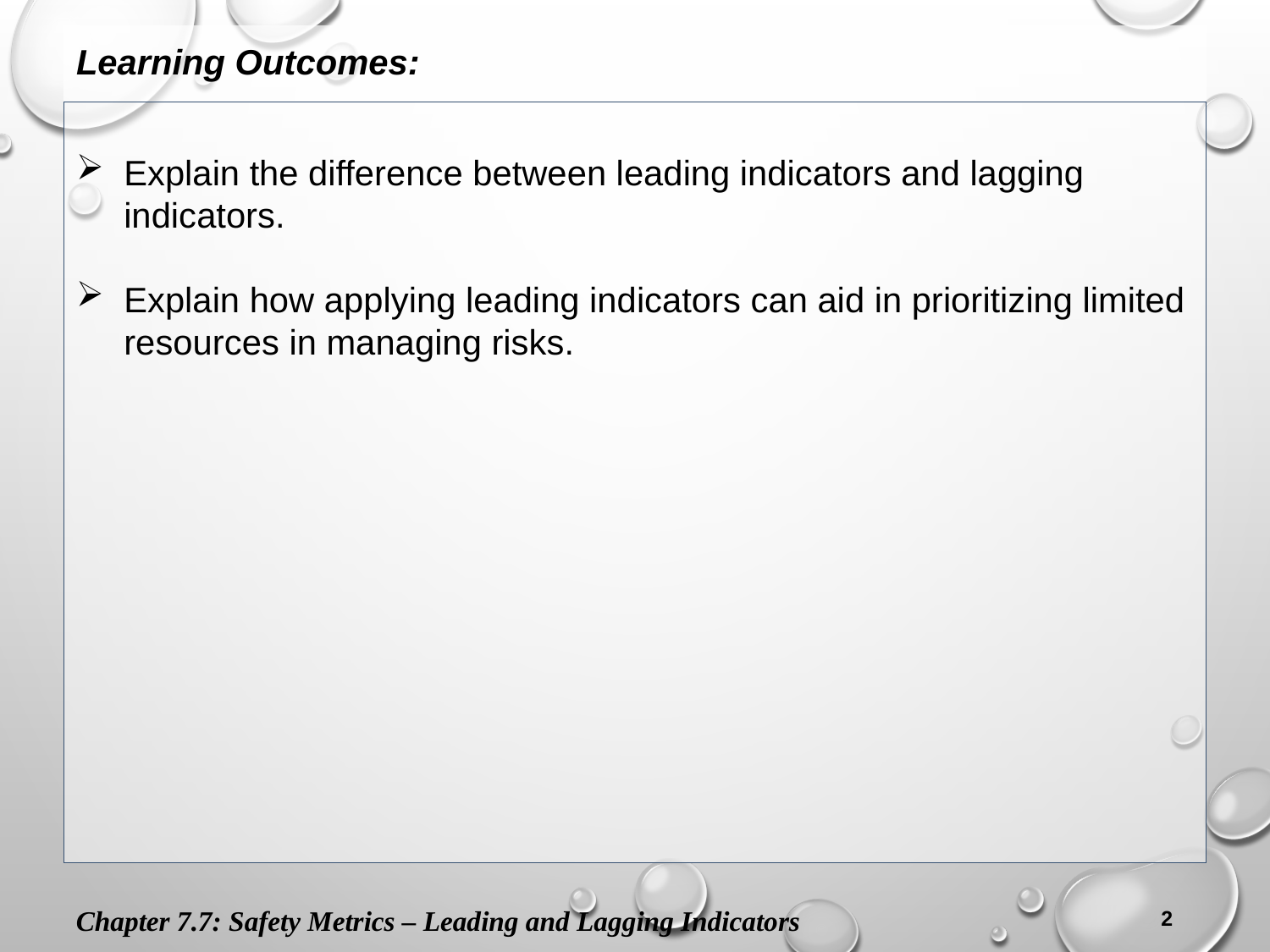

# Learning Outcomes:

Explain the difference between leading indicators and lagging indicators.

Explain how applying leading indicators can aid in prioritizing limited resources in managing risks.

Chapter 7.7: Safety Metrics – Leading and Lagging Indicators
2